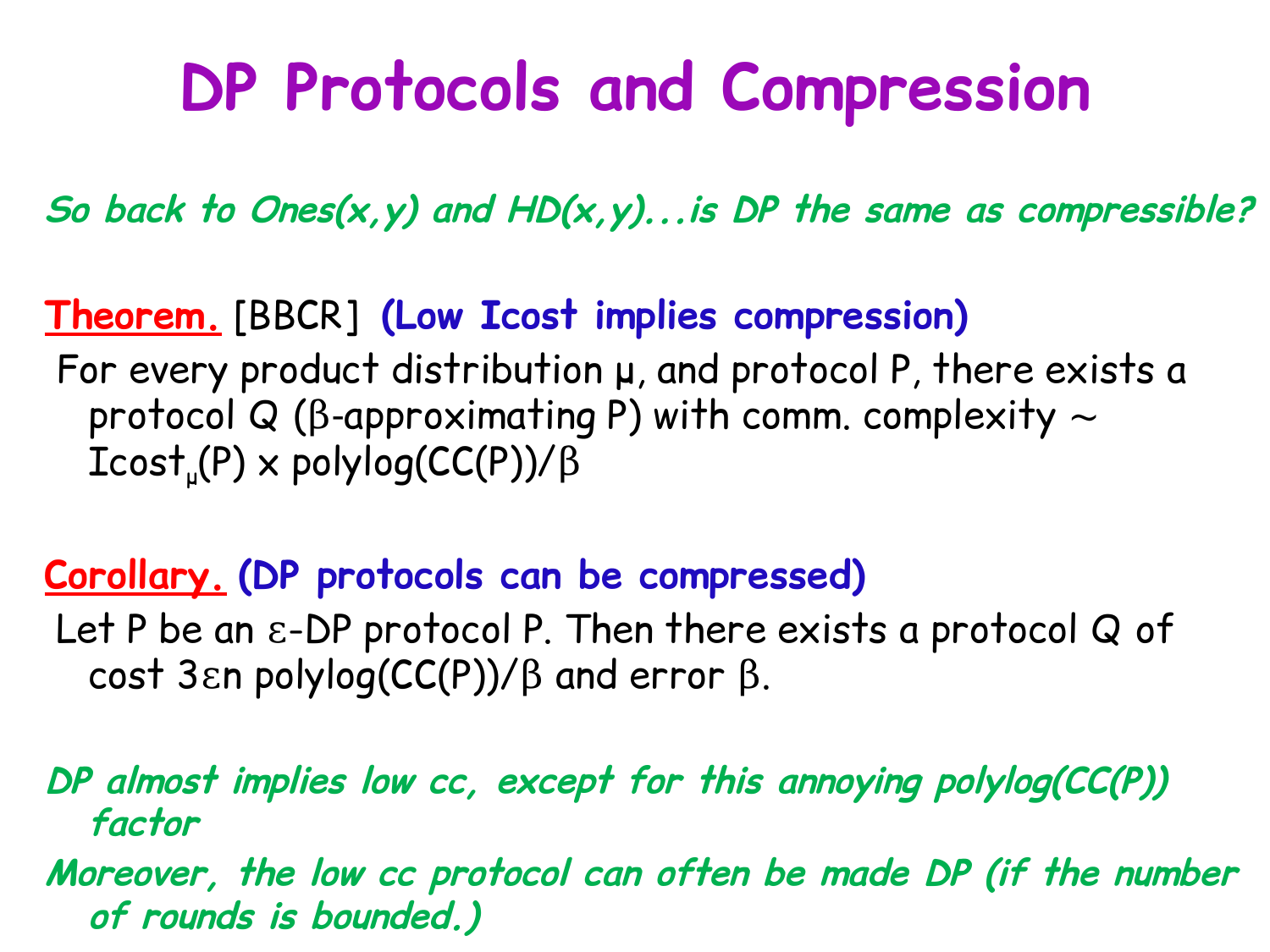

# DP Protocols and Compression
So back to Ones(x,y) and HD(x,y)...is DP the same as compressible?

Theorem. [BBCR]  (Low Icost implies compression)
 For every product distribution μ, and protocol P, there exists a protocol Q (β-approximating P) with comm. complexity ∼  Icostμ(P) x polylog(CC(P))/β

Corollary. (DP protocols can be compressed)
 Let P be an ε-DP protocol P. Then there exists a protocol Q of cost 3εn polylog(CC(P))/β and error β.

DP almost implies low cc, except for this annoying polylog(CC(P)) factor
Moreover, the low cc protocol can often be made DP (if the number of rounds is bounded.)